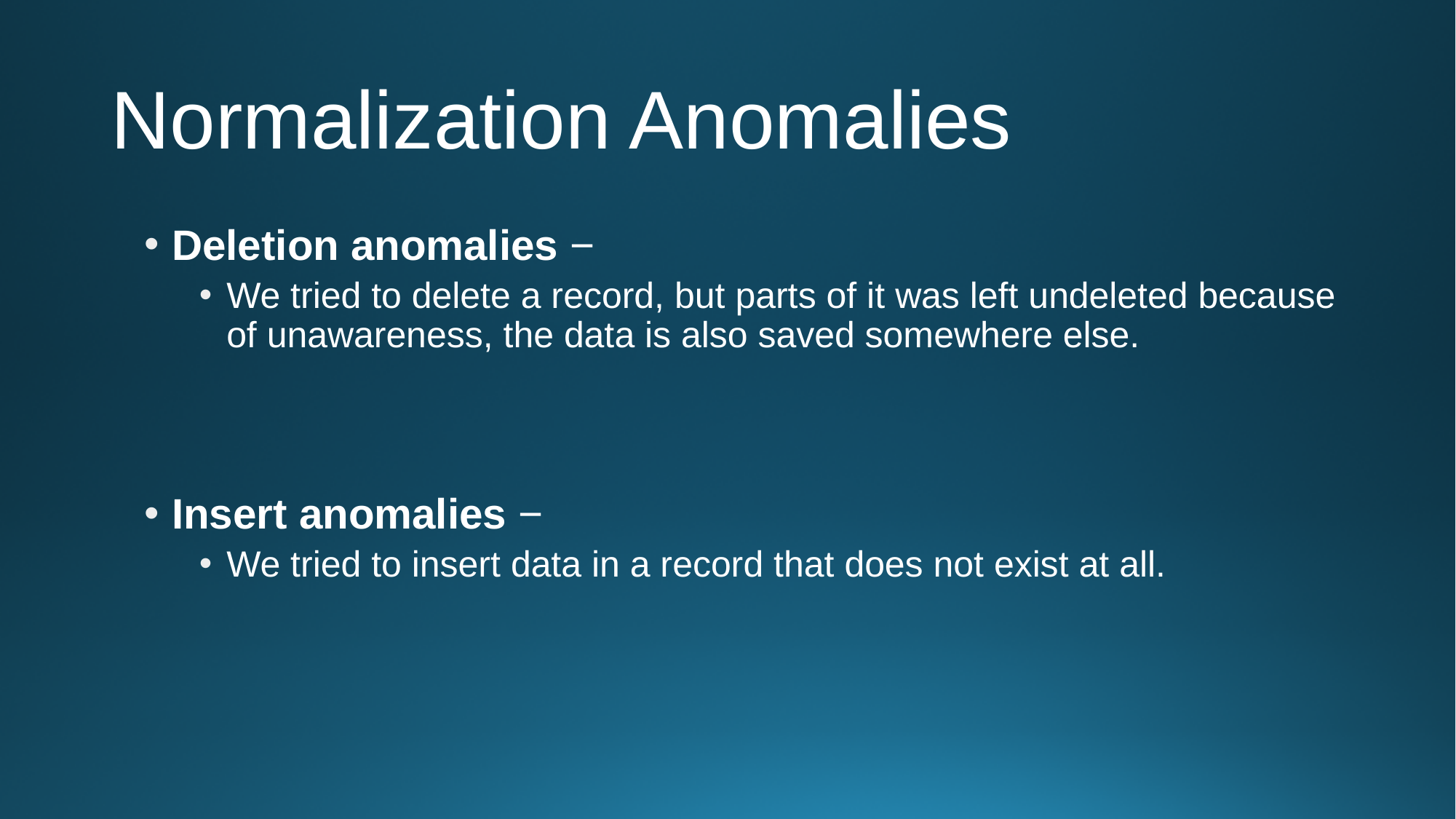

# Normalization Anomalies
Deletion anomalies −
We tried to delete a record, but parts of it was left undeleted because of unawareness, the data is also saved somewhere else.

Insert anomalies −
We tried to insert data in a record that does not exist at all.